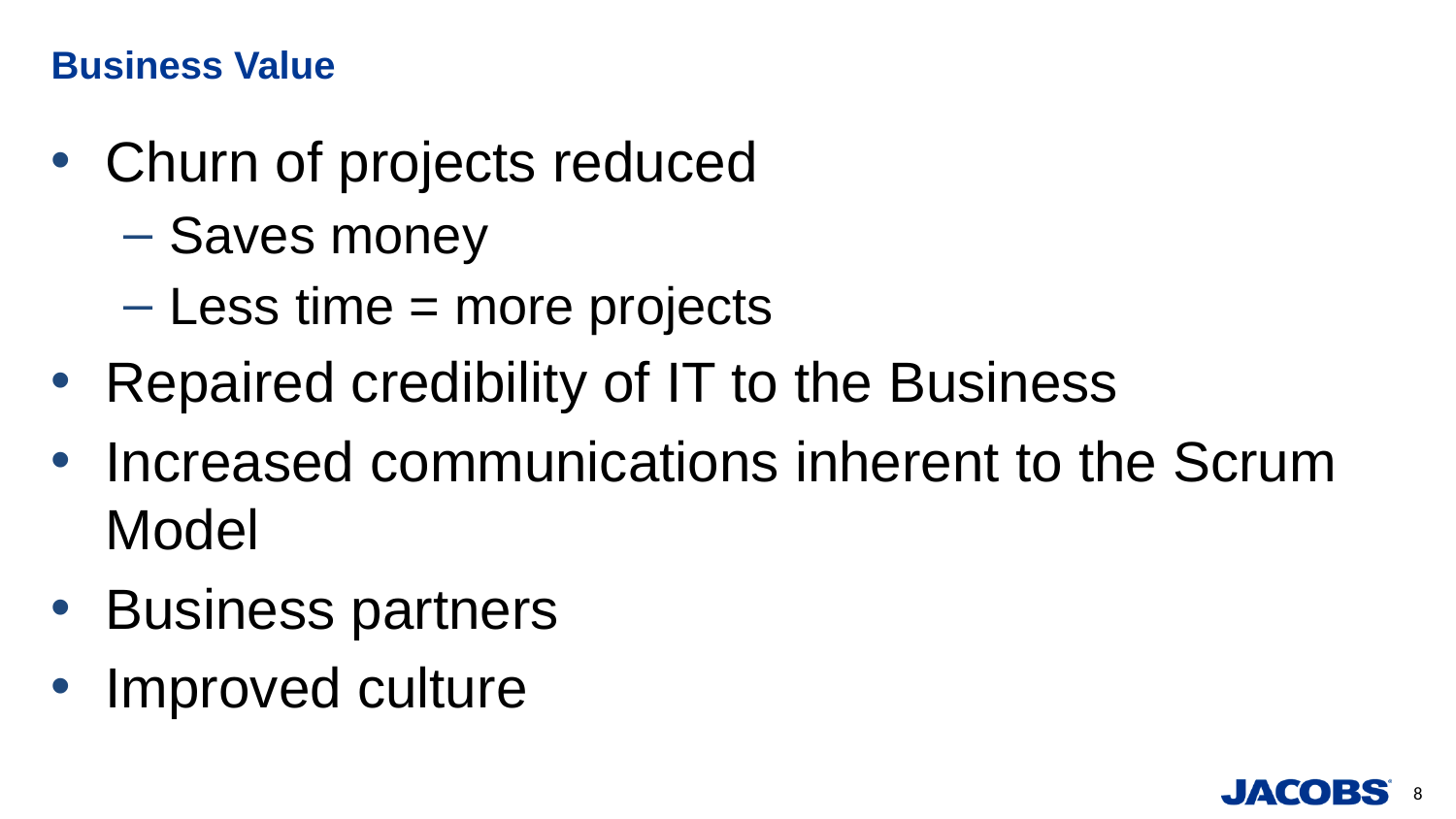

# Business Value
Churn of projects reduced
Saves money
Less time = more projects
Repaired credibility of IT to the Business
Increased communications inherent to the Scrum Model
Business partners
Improved culture
8